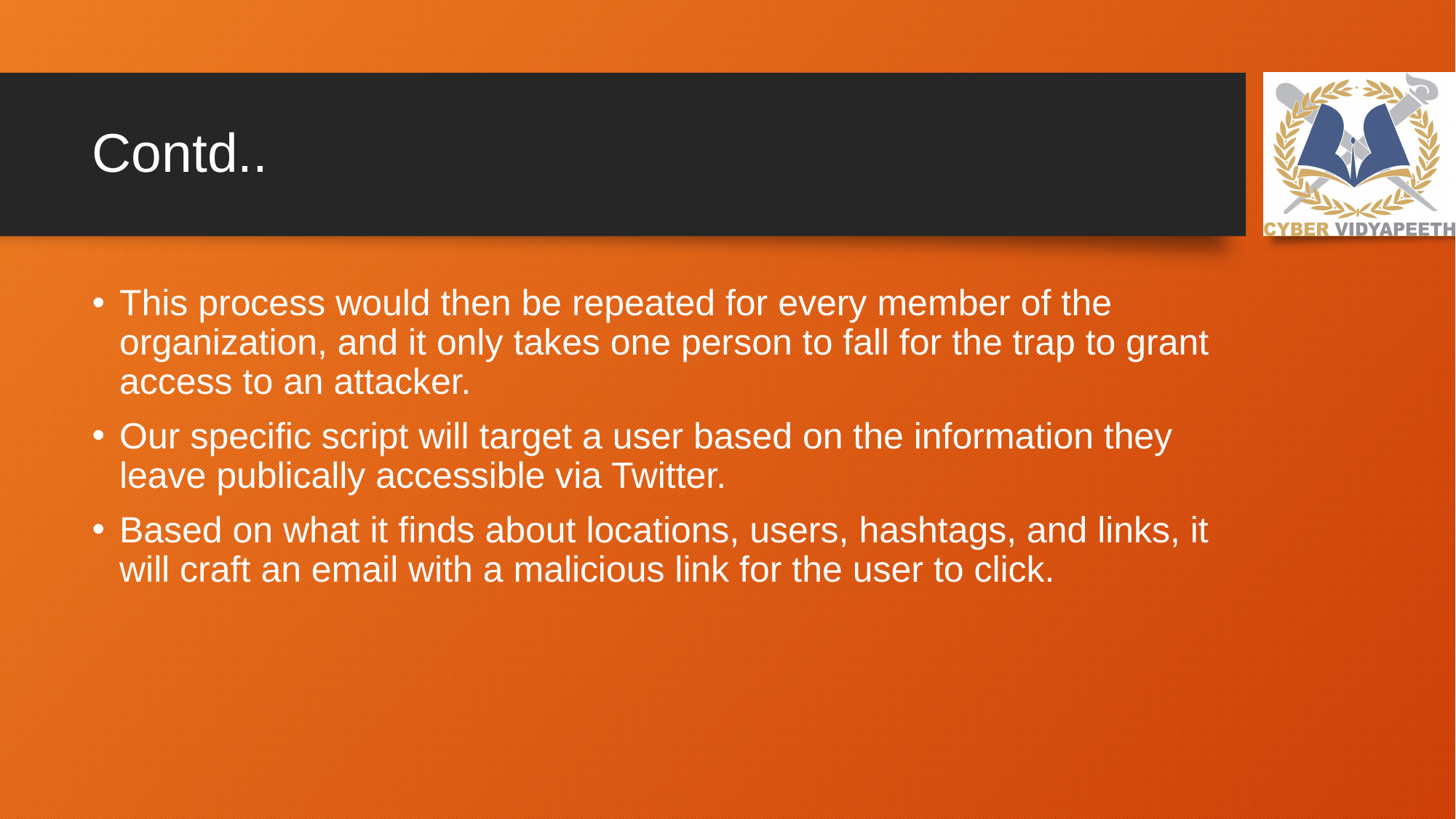

# Contd..
This process would then be repeated for every member of the organization, and it only takes one person to fall for the trap to grant access to an attacker.
Our specific script will target a user based on the information they leave publically accessible via Twitter.
Based on what it finds about locations, users, hashtags, and links, it will craft an email with a malicious link for the user to click.